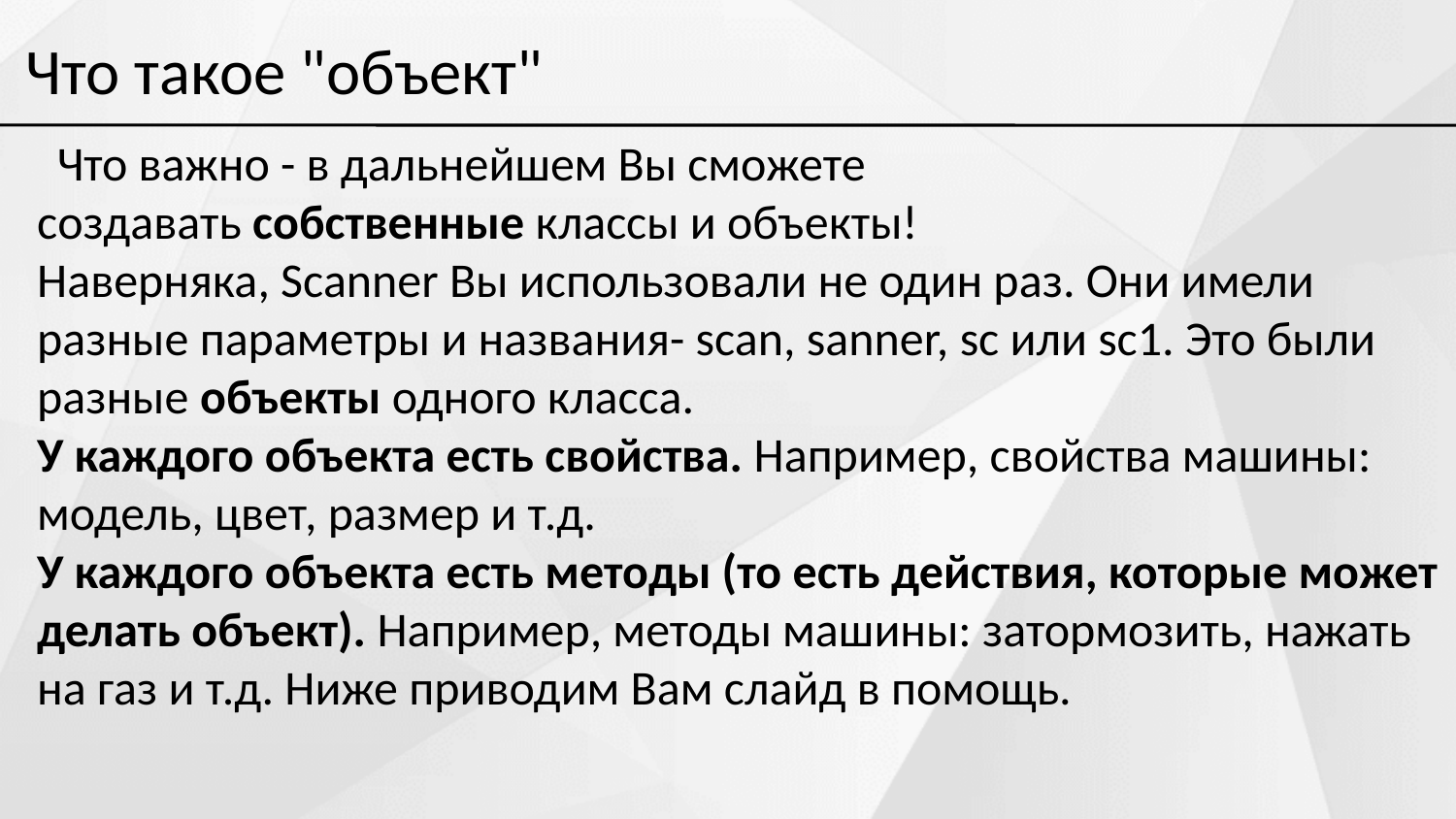

Что такое "объект"
  Что важно - в дальнейшем Вы сможете создавать собственные классы и объекты!
Наверняка, Scanner Вы использовали не один раз. Они имели разные параметры и названия- scan, sanner, sc или sc1. Это были разные объекты одного класса.
У каждого объекта есть свойства. Например, свойства машины: модель, цвет, размер и т.д.
У каждого объекта есть методы (то есть действия, которые может делать объект). Например, методы машины: затормозить, нажать на газ и т.д. Ниже приводим Вам слайд в помощь.